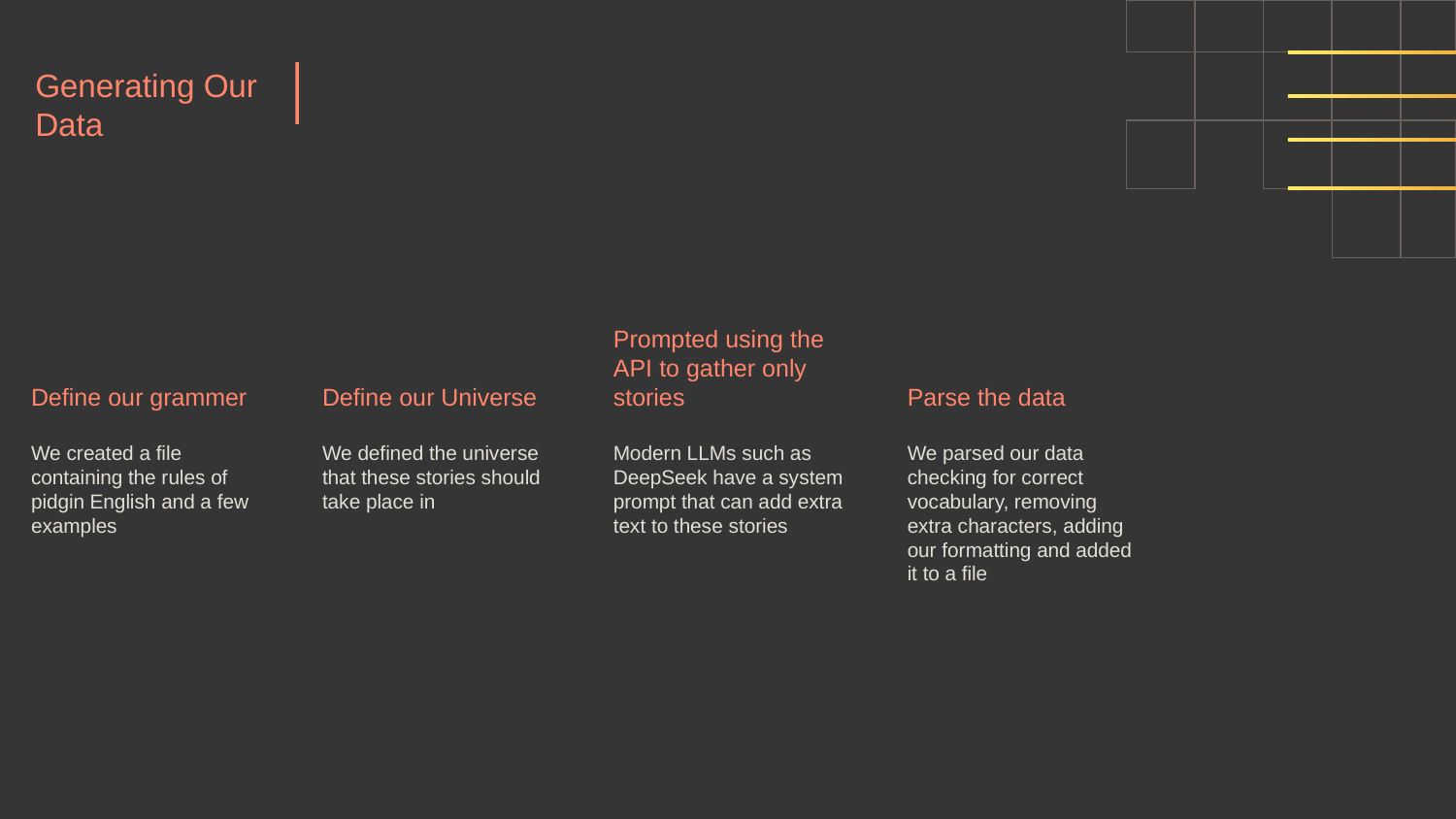

Generating Our Data
Define our Universe
Prompted using the API to gather only stories
Parse the data
# Define our grammer
We created a file containing the rules of pidgin English and a few examples
We defined the universe that these stories should take place in
Modern LLMs such as DeepSeek have a system prompt that can add extra text to these stories
We parsed our data checking for correct vocabulary, removing extra characters, adding our formatting and added it to a file